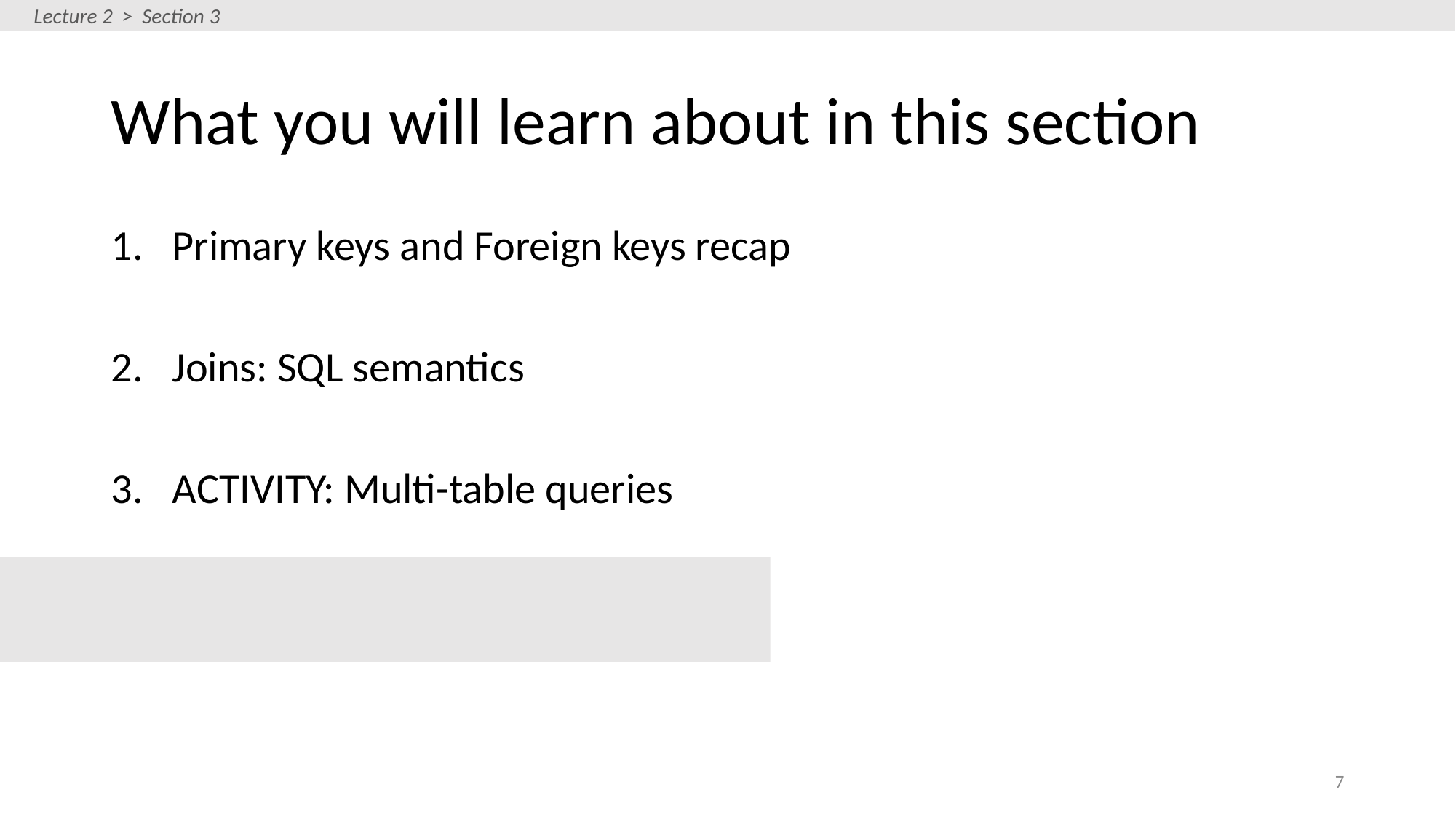

Lecture 2  >  Section 3
# What you will learn about in this section
Primary keys and Foreign keys recap

Joins: SQL semantics

ACTIVITY: Multi-table queries

7